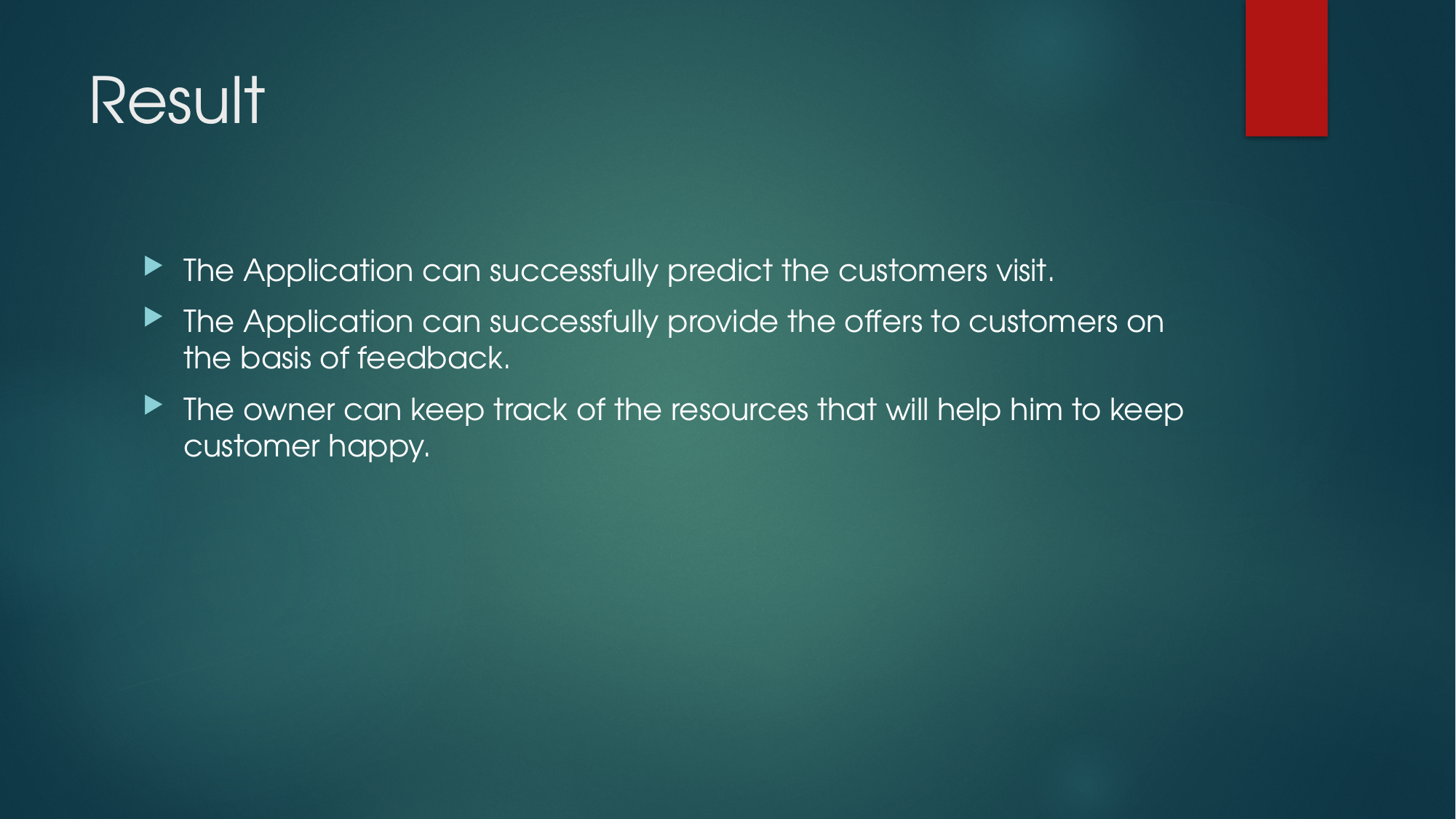

# Result
The Application can successfully predict the customers visit.
The Application can successfully provide the offers to customers on the basis of feedback.
The owner can keep track of the resources that will help him to keep customer happy.